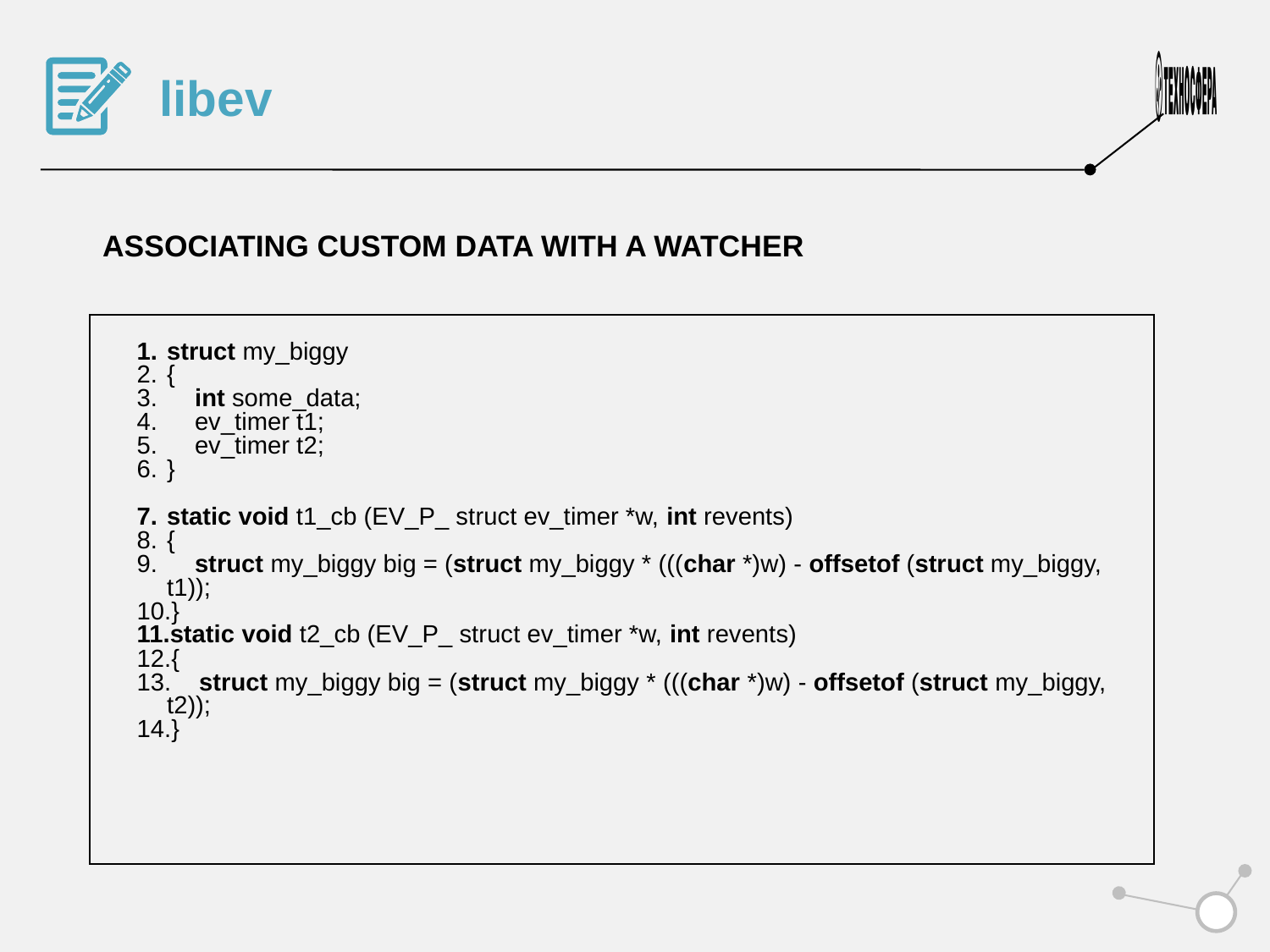

libev
ASSOCIATING CUSTOM DATA WITH A WATCHER
struct my_biggy
{
    int some_data;
    ev_timer t1;
    ev_timer t2;
}

static void t1_cb (EV_P_ struct ev_timer *w, int revents)
{
    struct my_biggy big = (struct my_biggy * (((char *)w) - offsetof (struct my_biggy, t1));
}
static void t2_cb (EV_P_ struct ev_timer *w, int revents)
{
    struct my_biggy big = (struct my_biggy * (((char *)w) - offsetof (struct my_biggy, t2));
}